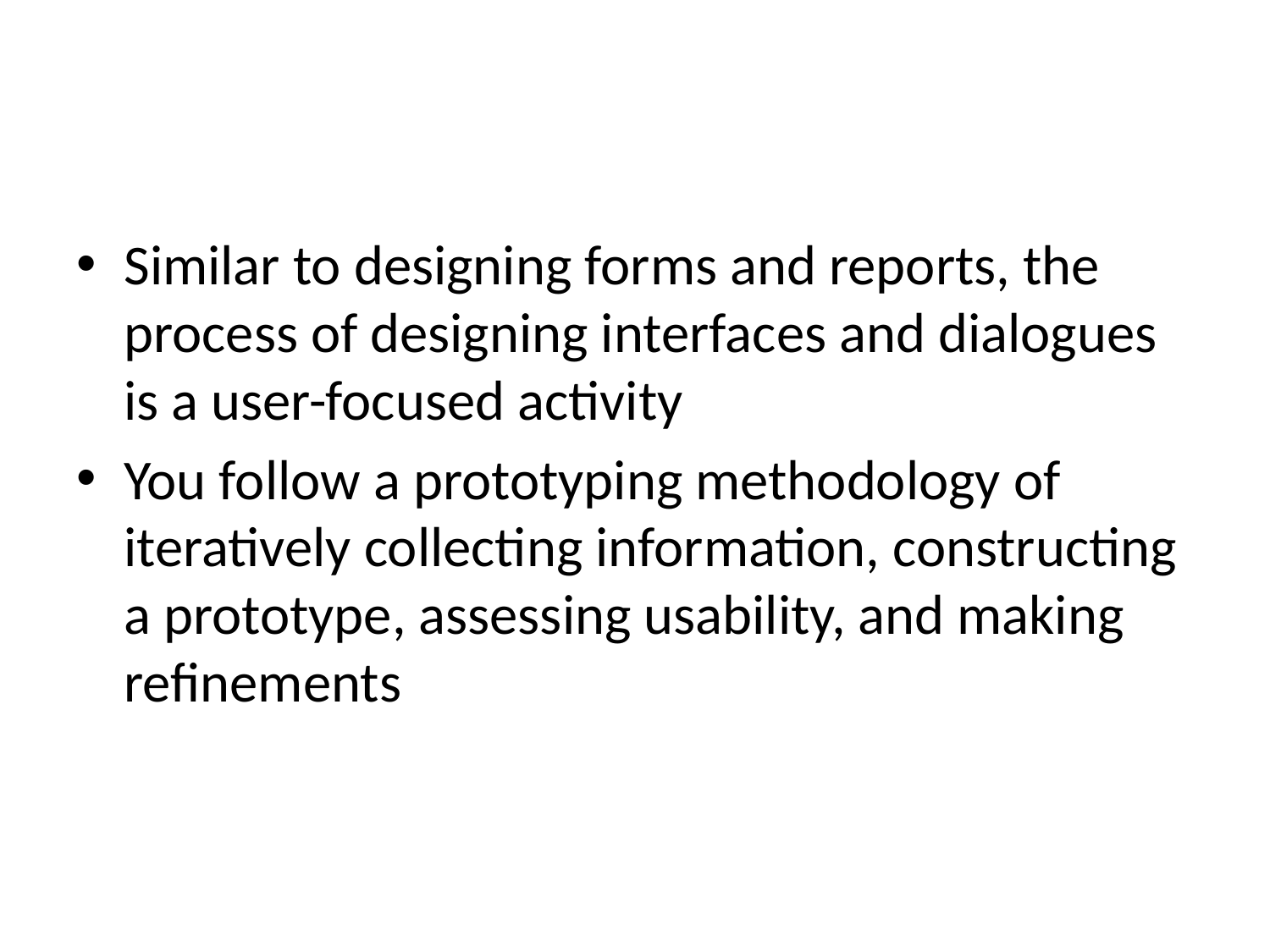

#
Similar to designing forms and reports, the process of designing interfaces and dialogues is a user-focused activity
You follow a prototyping methodology of iteratively collecting information, constructing a prototype, assessing usability, and making refinements